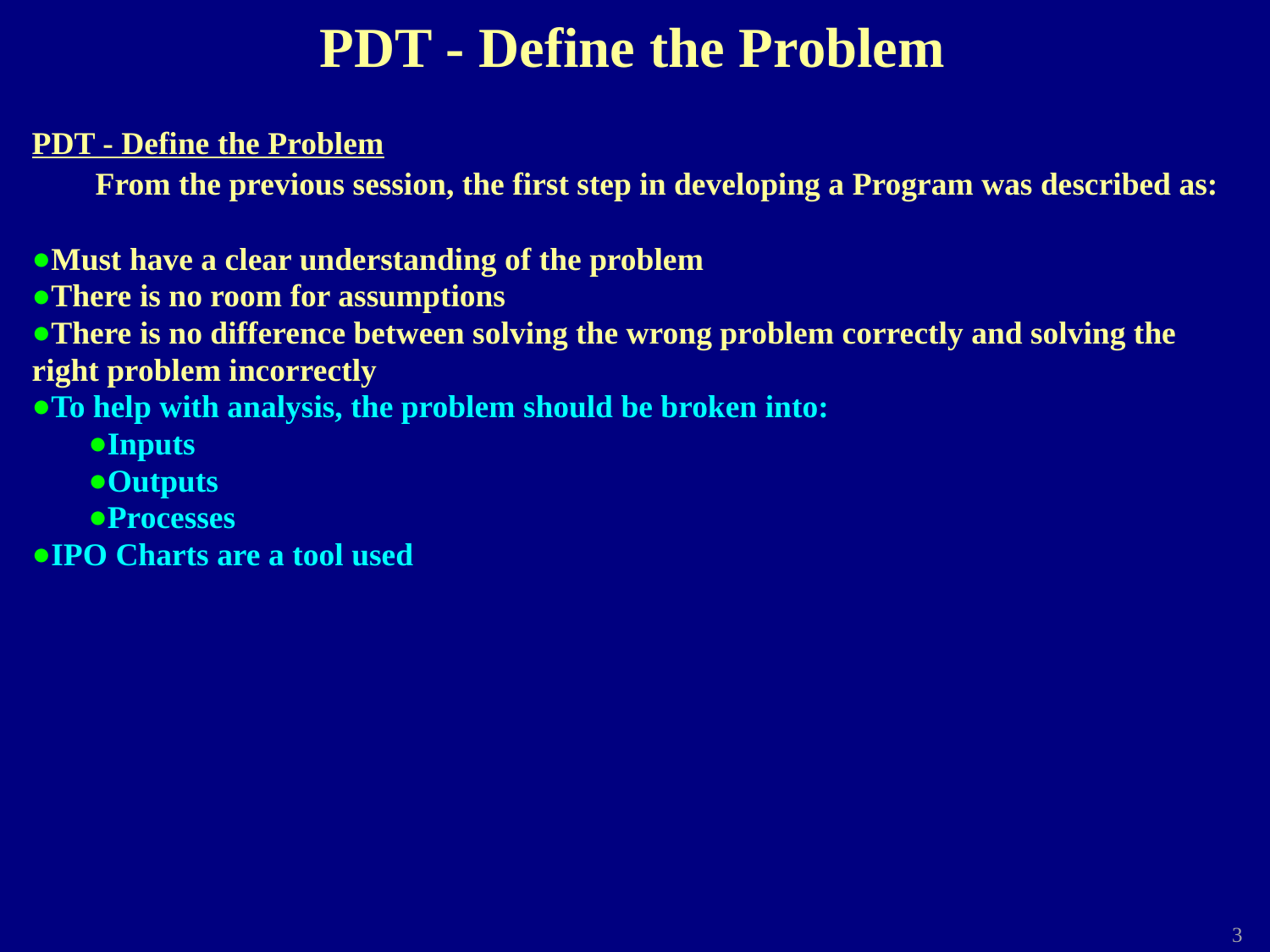

PDT - Define the Problem
PDT - Define the Problem
From the previous session, the first step in developing a Program was described as:

Must have a clear understanding of the problem
There is no room for assumptions
There is no difference between solving the wrong problem correctly and solving the right problem incorrectly
To help with analysis, the problem should be broken into:
Inputs
Outputs
Processes
IPO Charts are a tool used